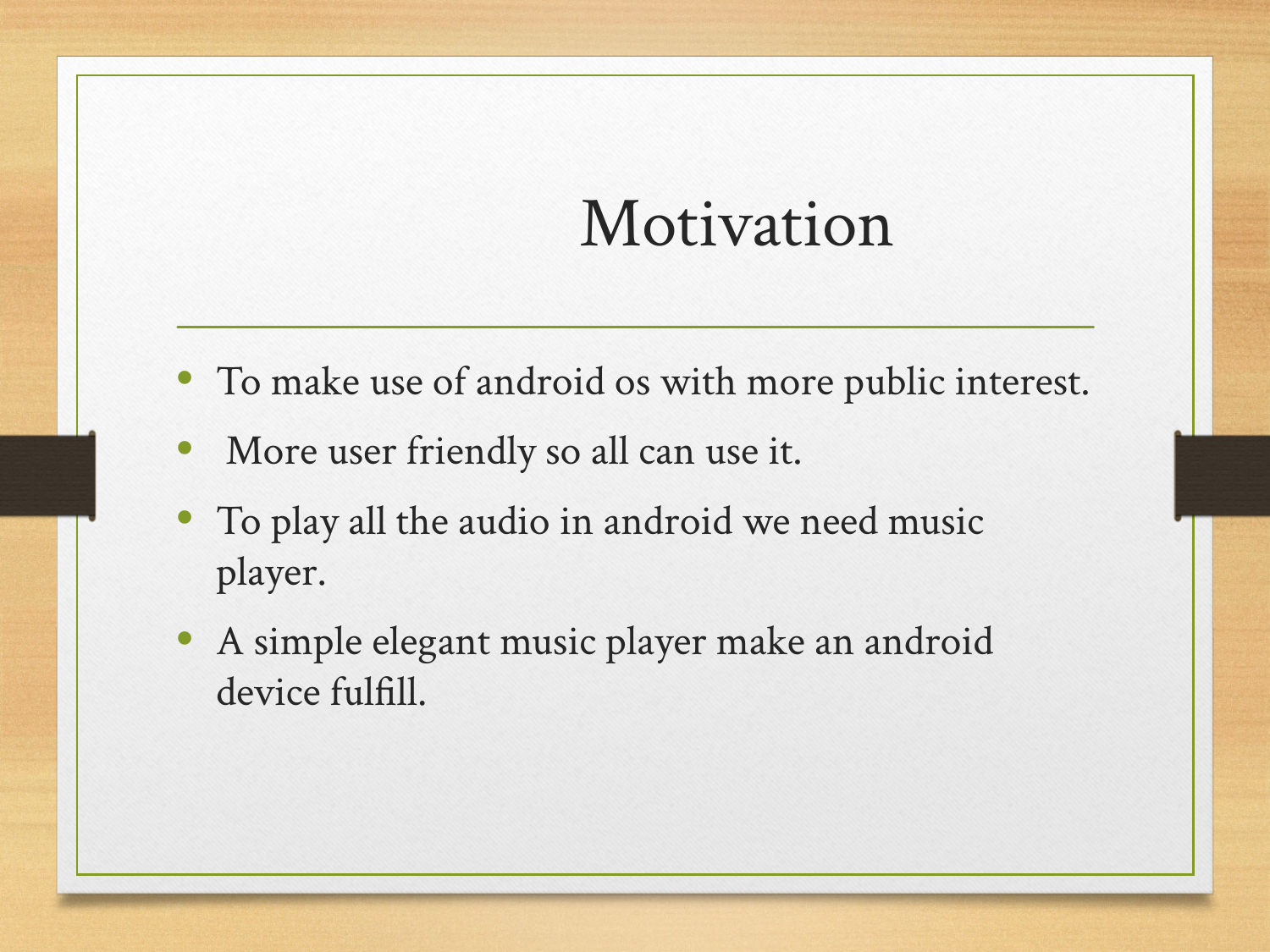

# Motivation
To make use of android os with more public interest.
 More user friendly so all can use it.
To play all the audio in android we need music player.
A simple elegant music player make an android device fulfill.